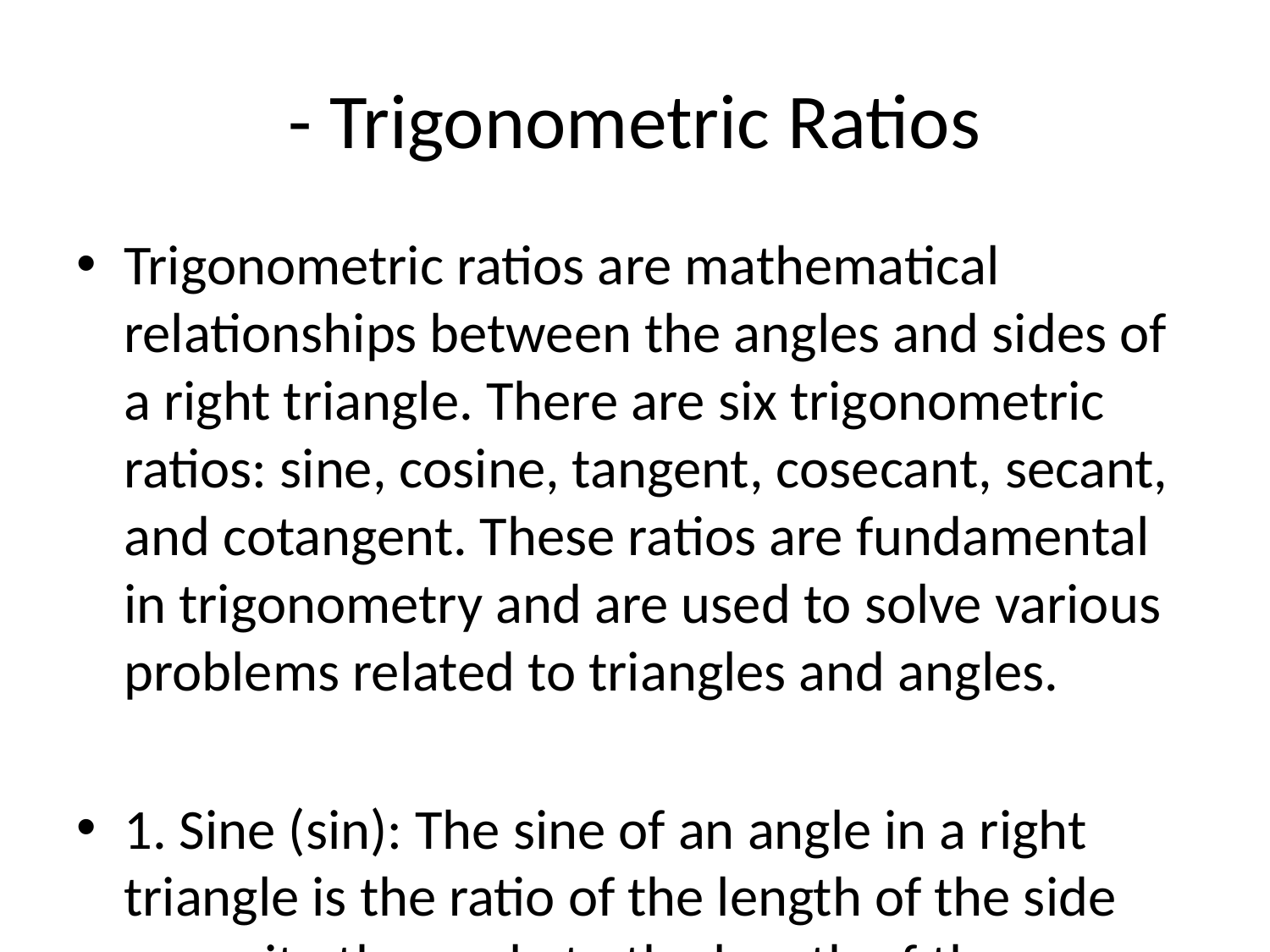

# - Trigonometric Ratios
Trigonometric ratios are mathematical relationships between the angles and sides of a right triangle. There are six trigonometric ratios: sine, cosine, tangent, cosecant, secant, and cotangent. These ratios are fundamental in trigonometry and are used to solve various problems related to triangles and angles.

1. Sine (sin): The sine of an angle in a right triangle is the ratio of the length of the side opposite the angle to the length of the hypotenuse. It is represented as sinθ = Opposite/Hypotenuse.

2. Cosine (cos): The cosine of an angle in a right triangle is the ratio of the length of the side adjacent to the angle to the length of the hypotenuse. It is represented as cosθ = Adjacent/Hypotenuse.

3. Tangent (tan): The tangent of an angle in a right triangle is the ratio of the length of the side opposite the angle to the length of the side adjacent to the angle. It is represented as tanθ = Opposite/Adjacent.

4. Cosecant (csc): The cosecant of an angle is the reciprocal of the sine of that angle. It is represented as cscθ = 1/sinθ = Hypotenuse/Opposite.

5. Secant (sec): The secant of an angle is the reciprocal of the cosine of that angle. It is represented as secθ = 1/cosθ = Hypotenuse/Adjacent.

6. Cotangent (cot): The cotangent of an angle is the reciprocal of the tangent of that angle. It is represented as cotθ = 1/tanθ = Adjacent/Opposite.

These trigonometric ratios can be used to find missing side lengths and angles in right triangles, as well as to solve real-world problems involving angles and distances. They are also used in fields such as physics, engineering, architecture, and navigation.

Understanding trigonometric ratios is essential for solving trigonometric equations, graphing trigonometric functions, and analyzing periodic phenomena. Mastering these ratios can help in understanding the behavior of angles and sides in triangles, leading to a deeper comprehension of geometry and mathematics as a whole.